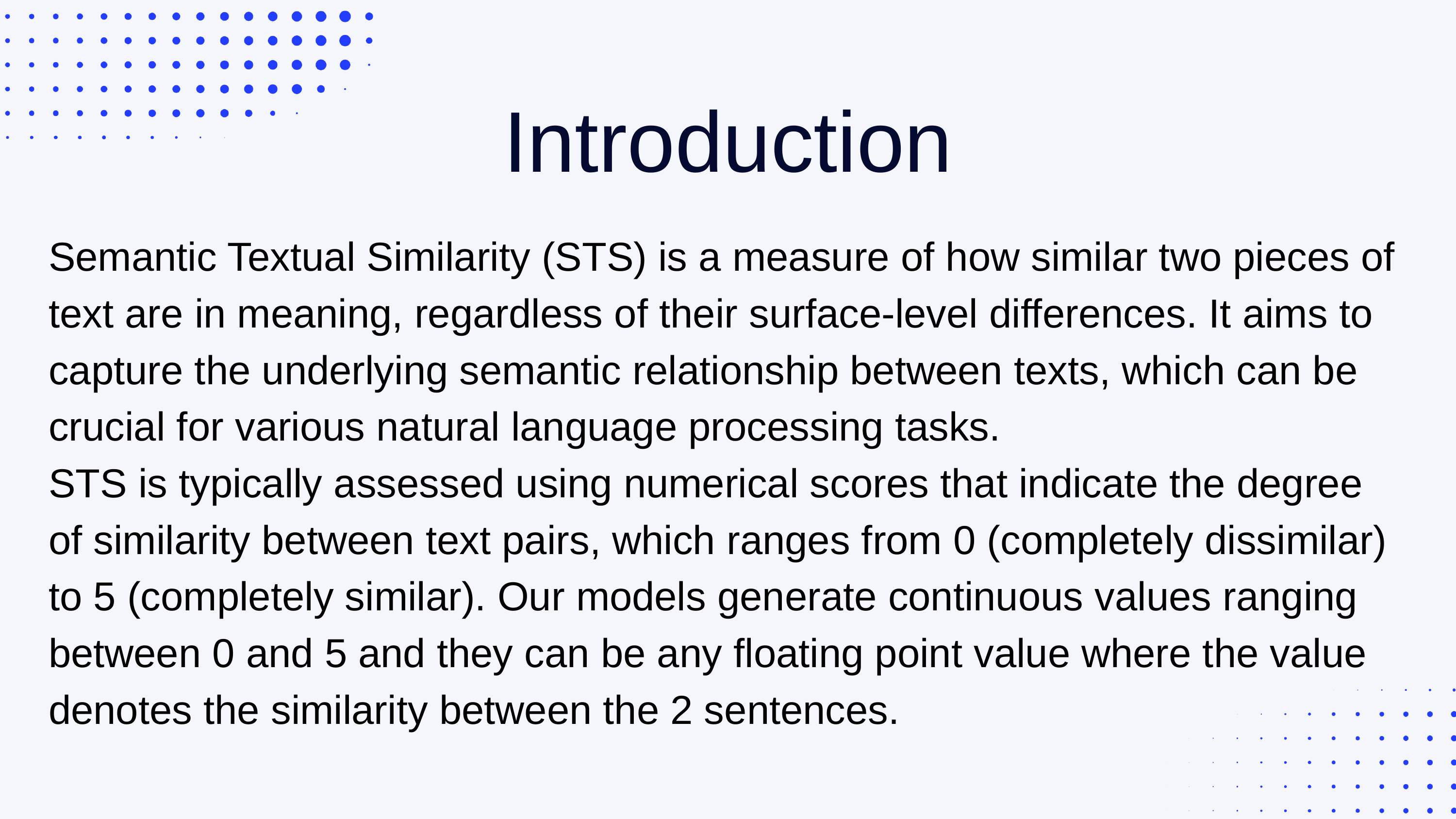

Introduction
Semantic Textual Similarity (STS) is a measure of how similar two pieces of text are in meaning, regardless of their surface-level differences. It aims to capture the underlying semantic relationship between texts, which can be crucial for various natural language processing tasks.
STS is typically assessed using numerical scores that indicate the degree of similarity between text pairs, which ranges from 0 (completely dissimilar) to 5 (completely similar). Our models generate continuous values ranging between 0 and 5 and they can be any floating point value where the value denotes the similarity between the 2 sentences.